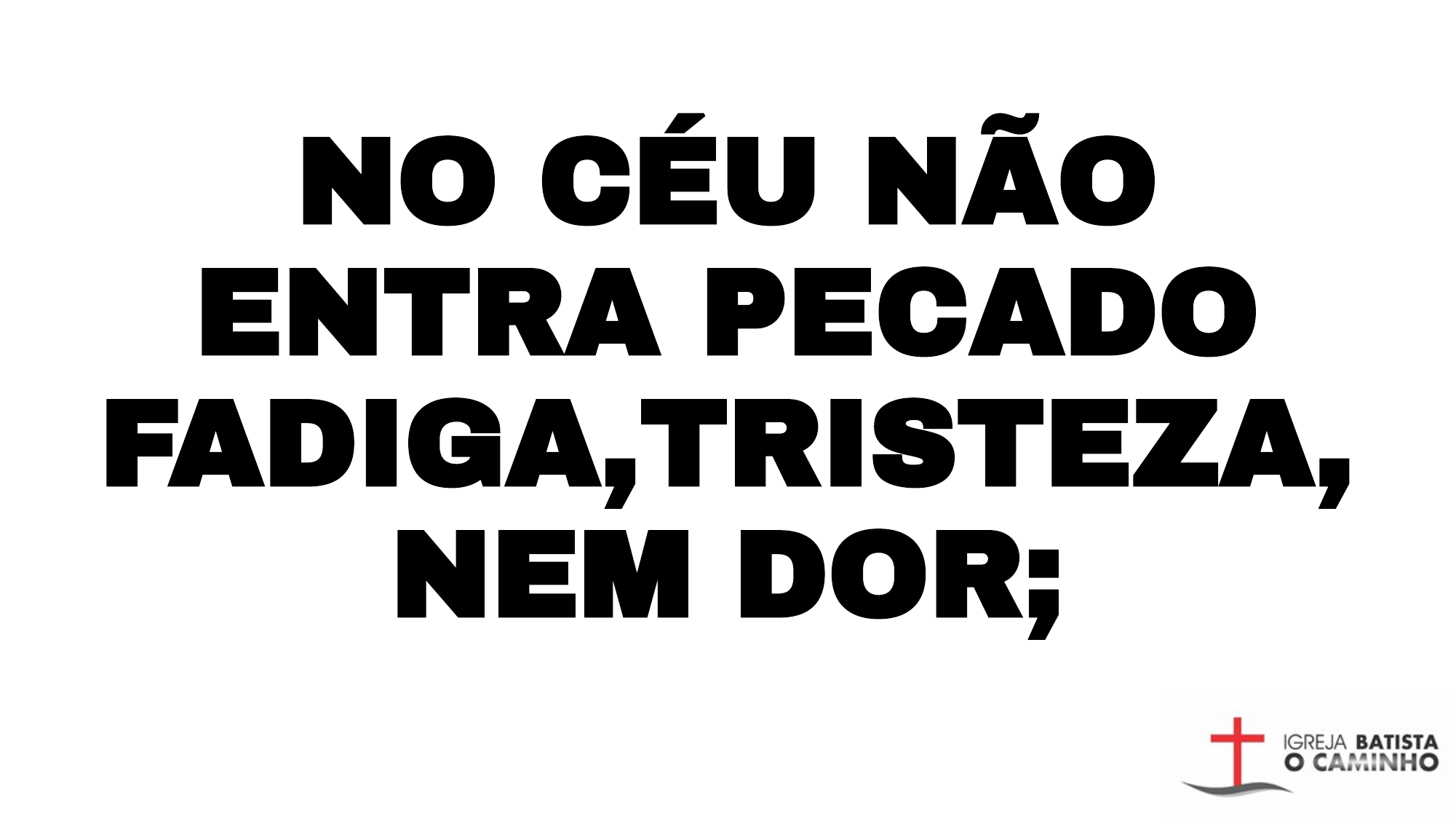

# NO CÉU NÃO ENTRA PECADO FADIGA,TRISTEZA, NEM DOR;